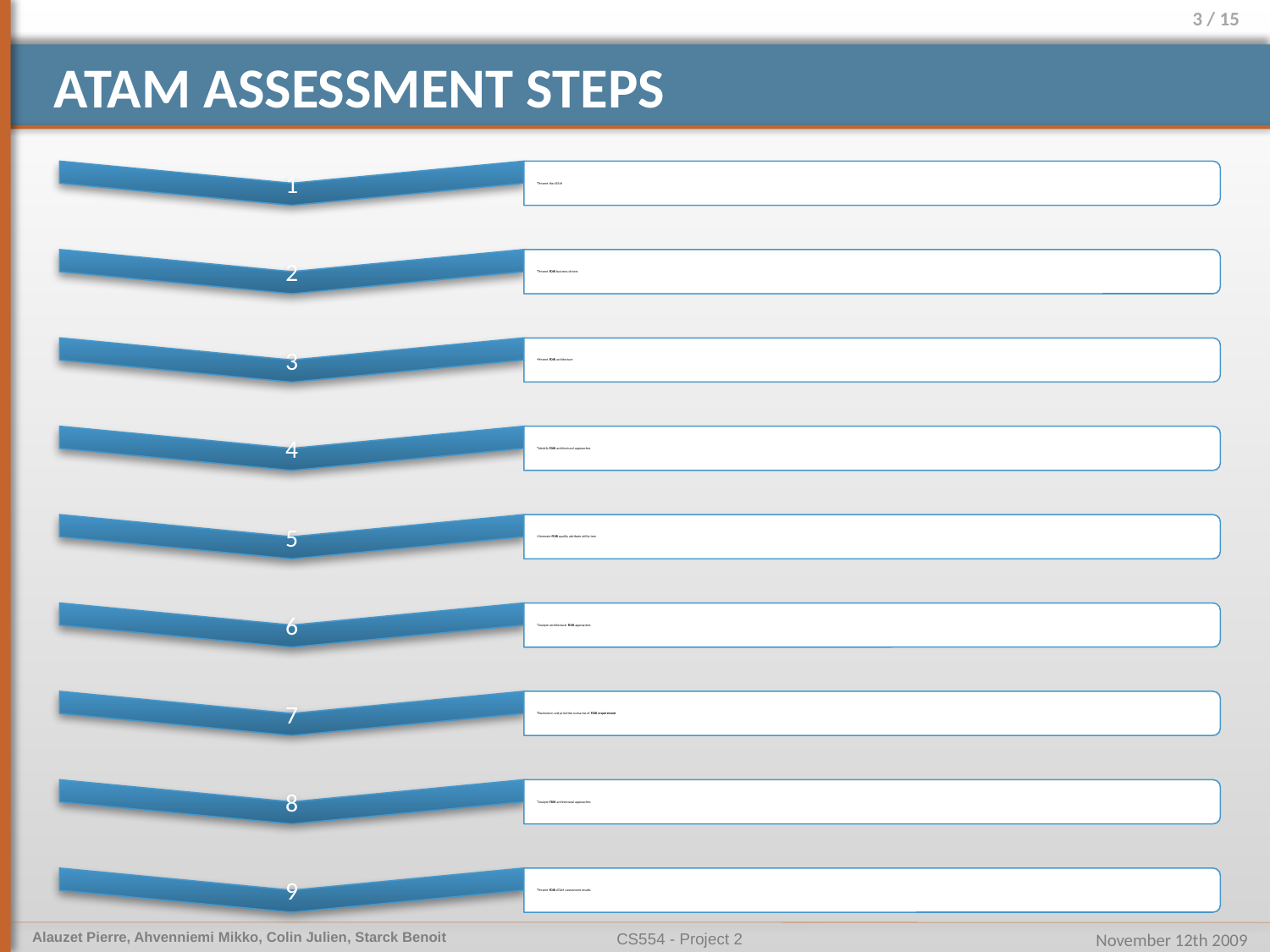

# Atam assessment steps
1
2
Present FDIR business drivers
3
Present FDIR architecture
4
5
6
7
8
9
Identify FDIR architectural approaches
Generate FDIR quality attribute utility tree
Analyze architectural FDIR approaches
Brainstorm and prioritize scenarios of FDIR requirement
Analyze FDIR architectural approaches
Present FDIR ATAM assessment results
Present the ATAM